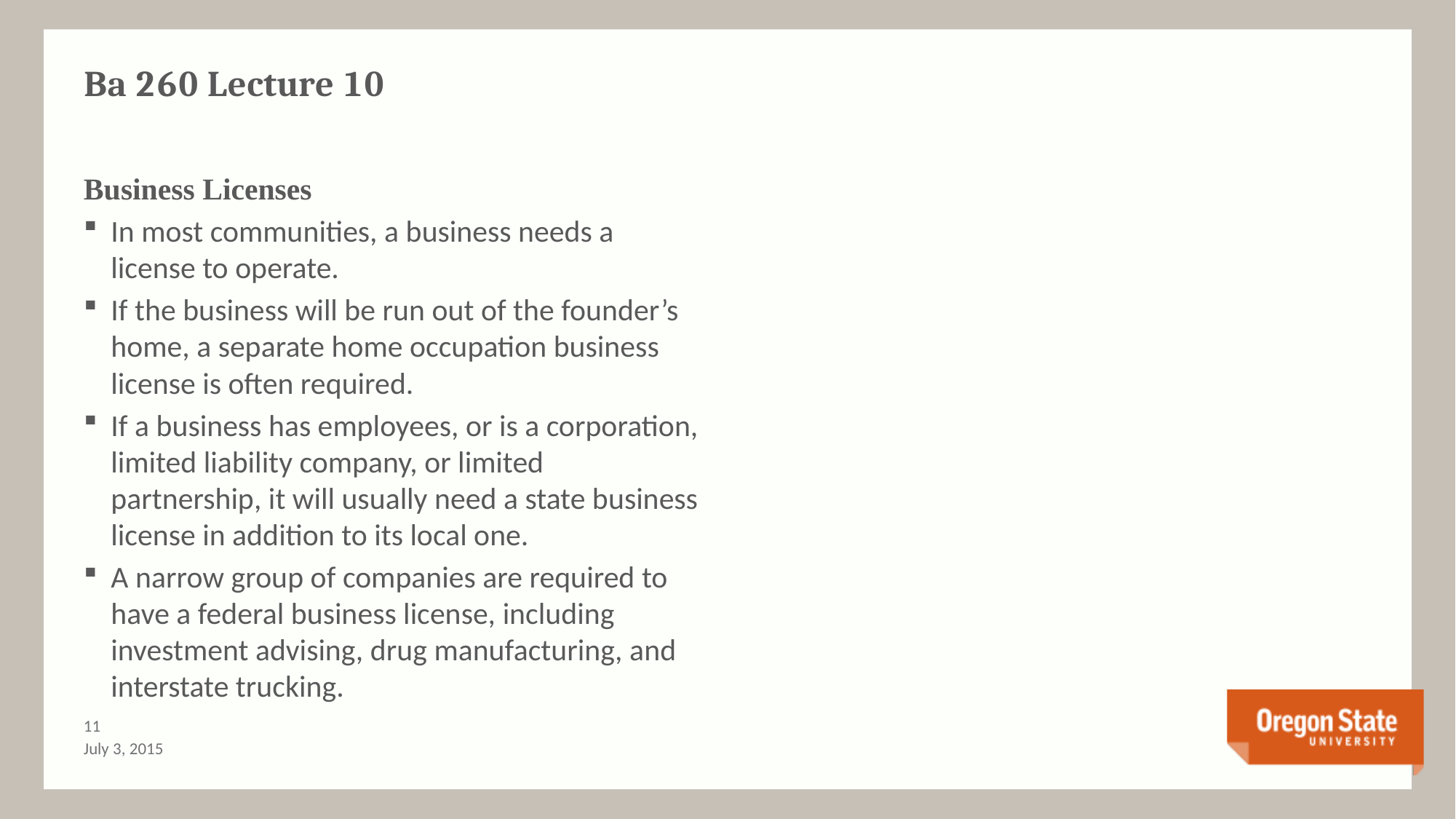

# Ba 260 Lecture 10
Business Licenses
In most communities, a business needs a license to operate.
If the business will be run out of the founder’s home, a separate home occupation business license is often required.
If a business has employees, or is a corporation, limited liability company, or limited partnership, it will usually need a state business license in addition to its local one.
A narrow group of companies are required to have a federal business license, including investment advising, drug manufacturing, and interstate trucking.

11
July 3, 2015